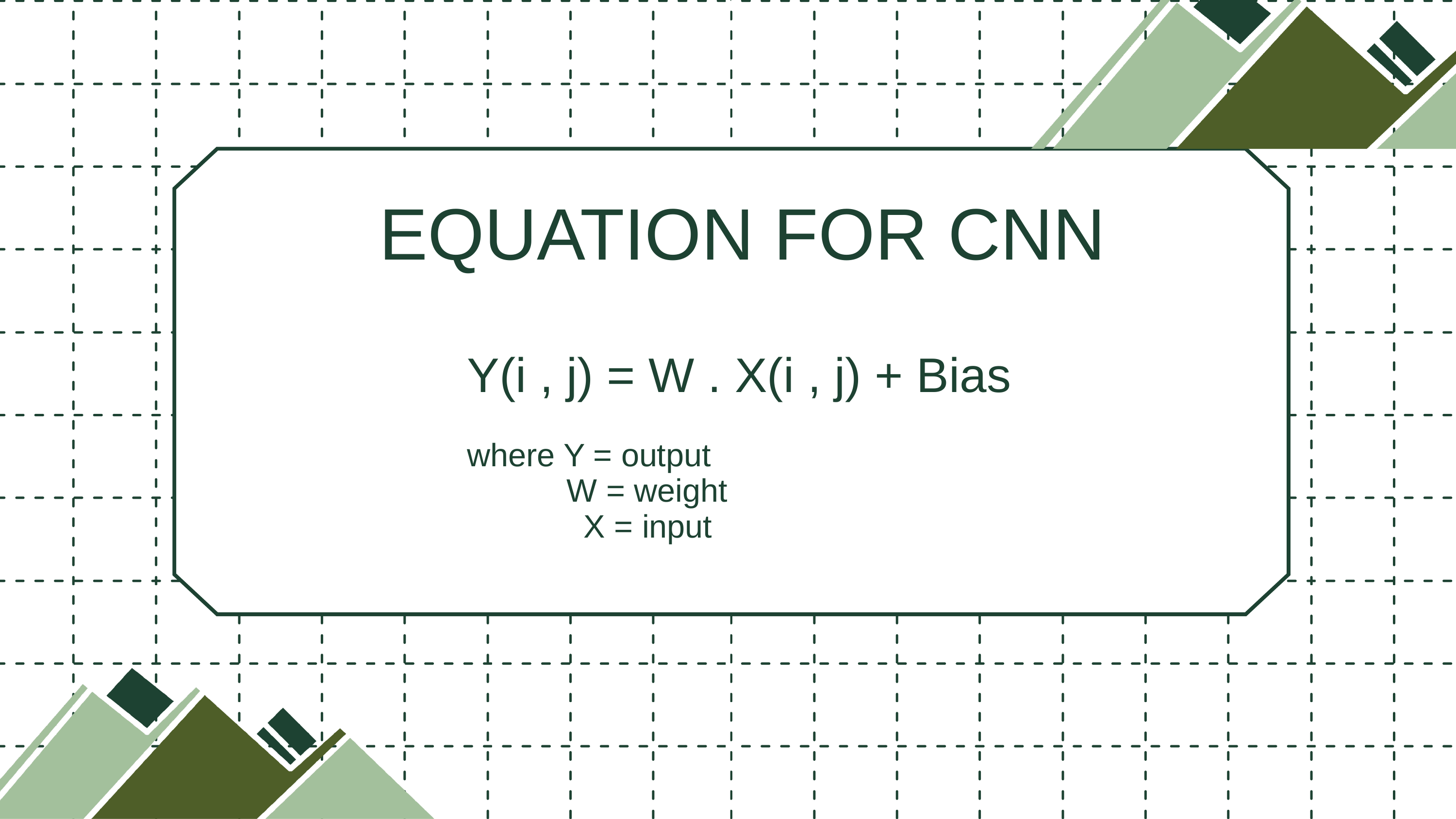

EQUATION FOR CNN
Y(i , j) = W . X(i , j) + Bias

where Y = output
	   W = weight
             X = input